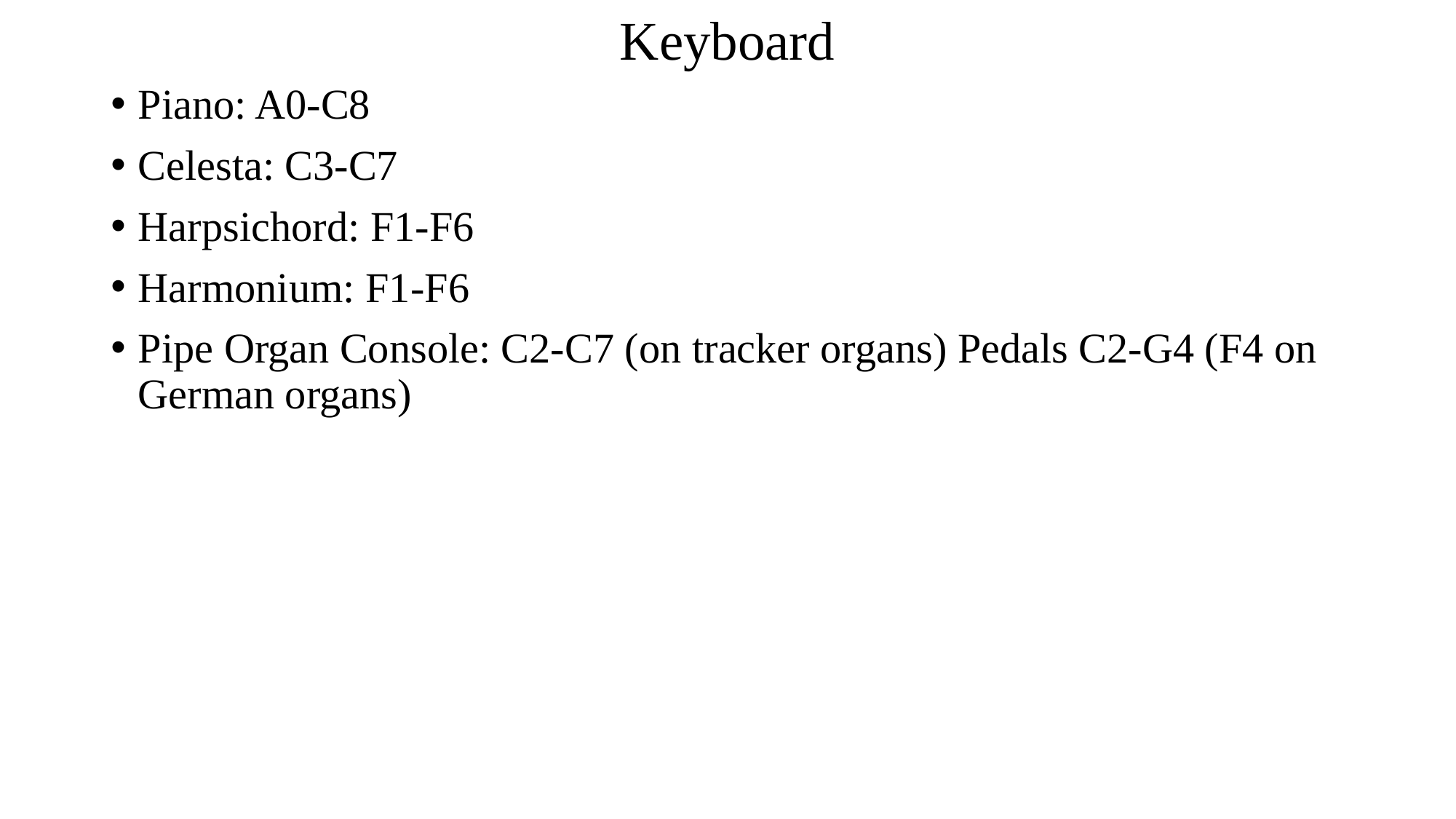

Keyboard
Piano: A0-C8
Celesta: C3-C7
Harpsichord: F1-F6
Harmonium: F1-F6
Pipe Organ Console: C2-C7 (on tracker organs) Pedals C2-G4 (F4 on German organs)